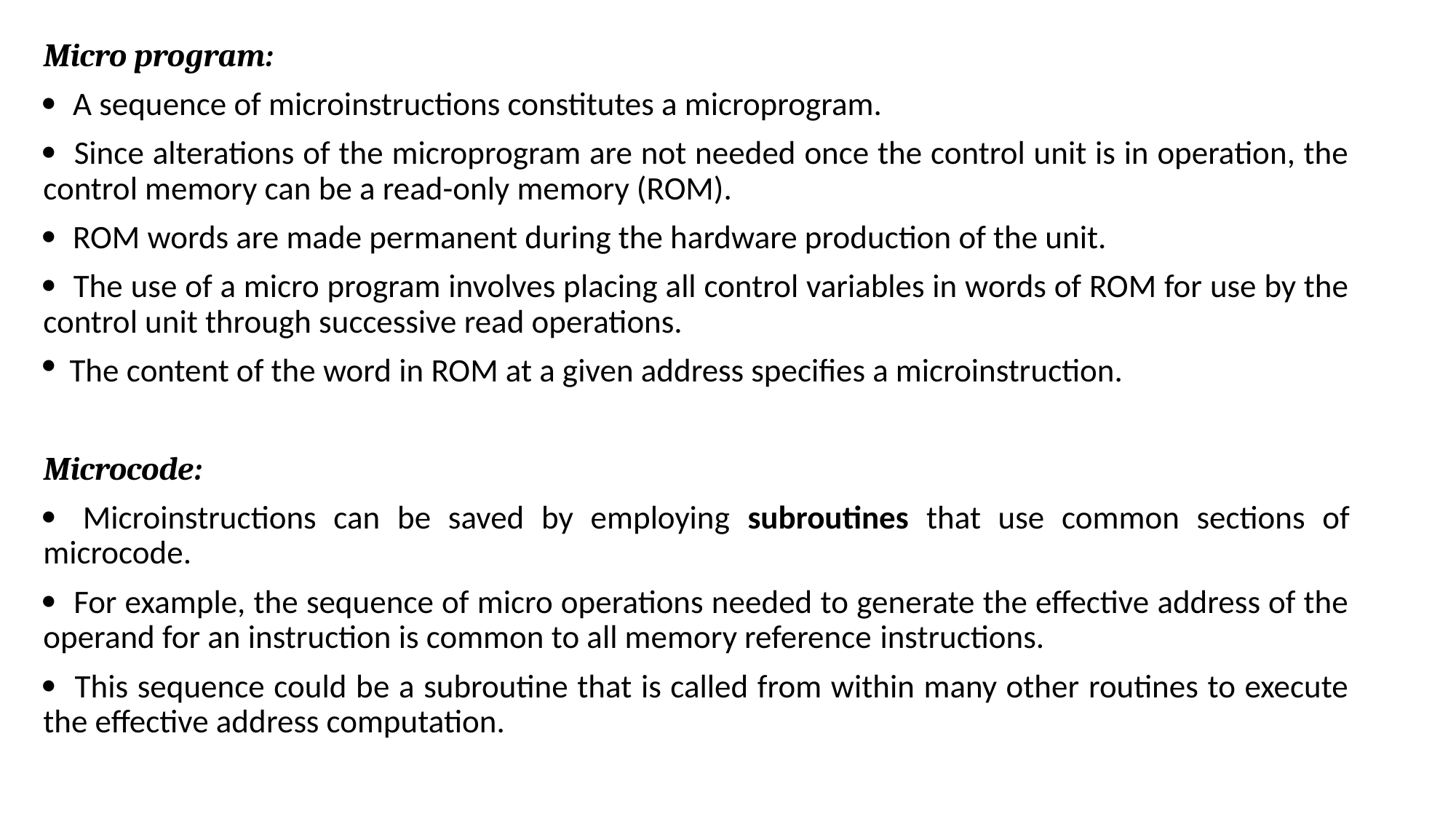

Micro program:
• A sequence of microinstructions constitutes a microprogram.
• Since alterations of the microprogram are not needed once the control unit is in operation, the control memory can be a read-only memory (ROM).
• ROM words are made permanent during the hardware production of the unit.
• The use of a micro program involves placing all control variables in words of ROM for use by the control unit through successive read operations.
The content of the word in ROM at a given address specifies a microinstruction.

Microcode:
• Microinstructions can be saved by employing subroutines that use common sections of microcode.
• For example, the sequence of micro operations needed to generate the effective address of the operand for an instruction is common to all memory reference instructions.
• This sequence could be a subroutine that is called from within many other routines to execute the effective address computation.